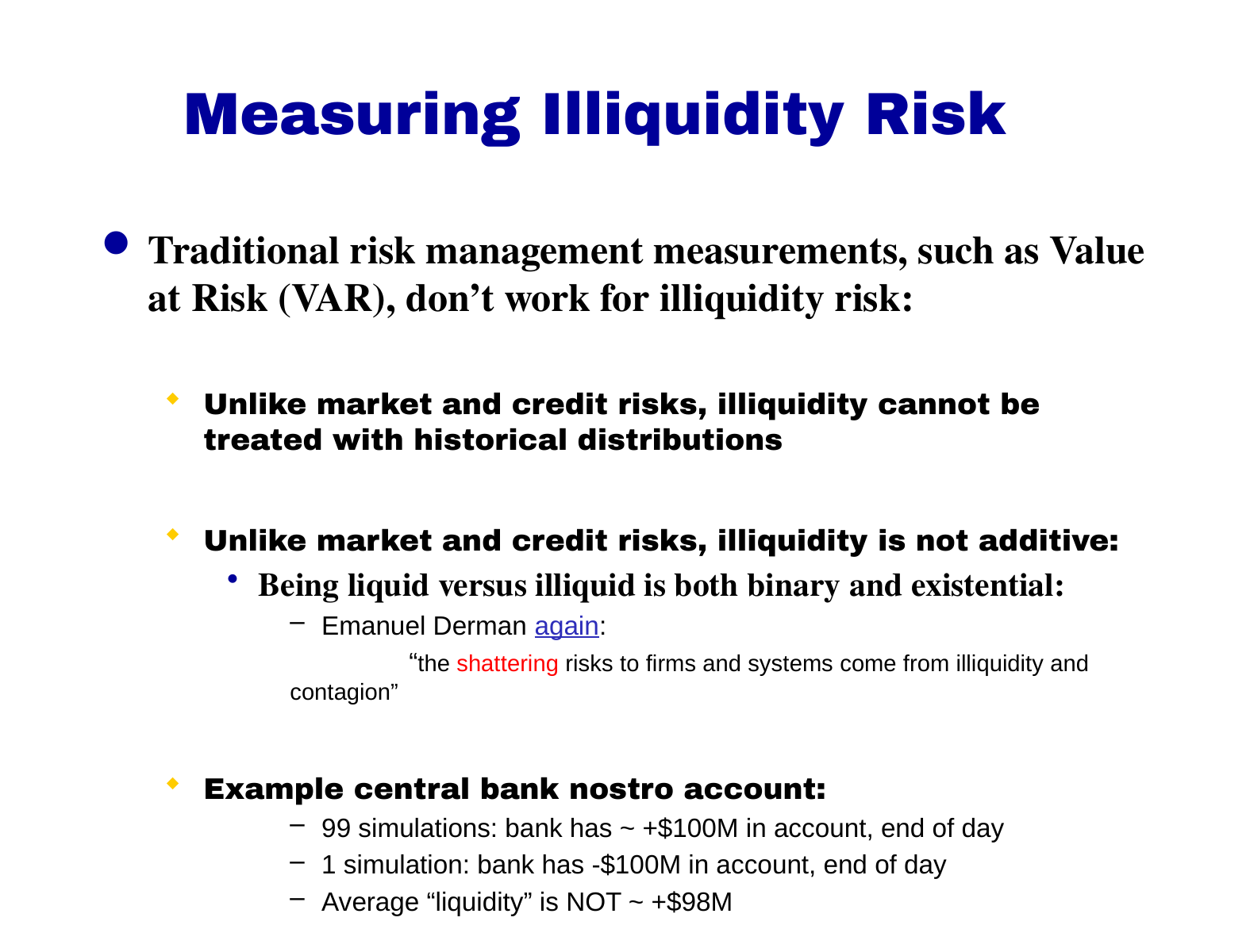

# Measuring Illiquidity Risk
Traditional risk management measurements, such as Value at Risk (VAR), don’t work for illiquidity risk:

Unlike market and credit risks, illiquidity cannot be treated with historical distributions

Unlike market and credit risks, illiquidity is not additive:
Being liquid versus illiquid is both binary and existential:
Emanuel Derman again:
	“the shattering risks to firms and systems come from illiquidity and contagion”

Example central bank nostro account:
99 simulations: bank has ~ +$100M in account, end of day
1 simulation: bank has -$100M in account, end of day
Average “liquidity” is NOT ~ +$98M